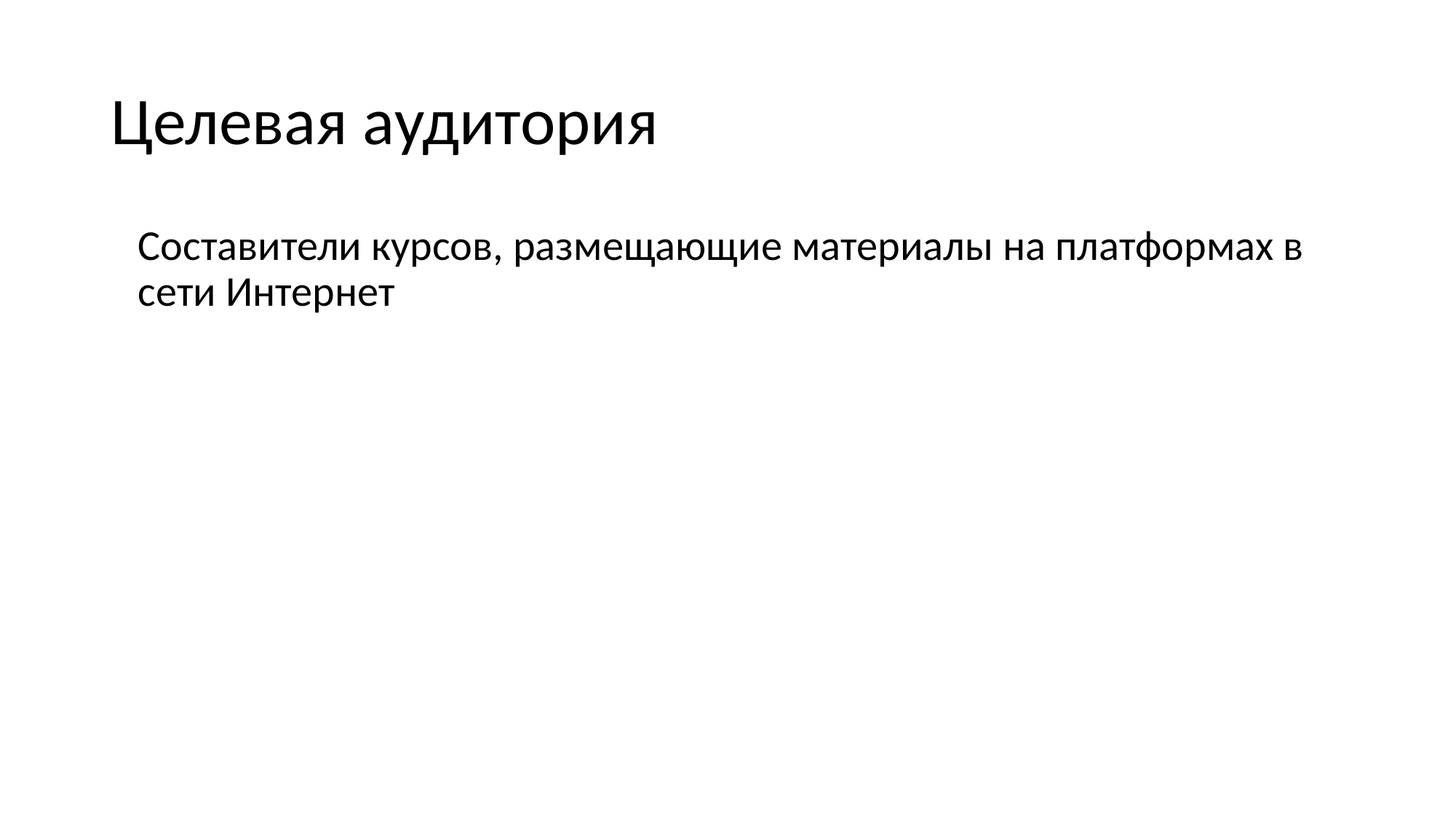

# Целевая аудитория
Составители курсов, размещающие материалы на платформах в сети Интернет